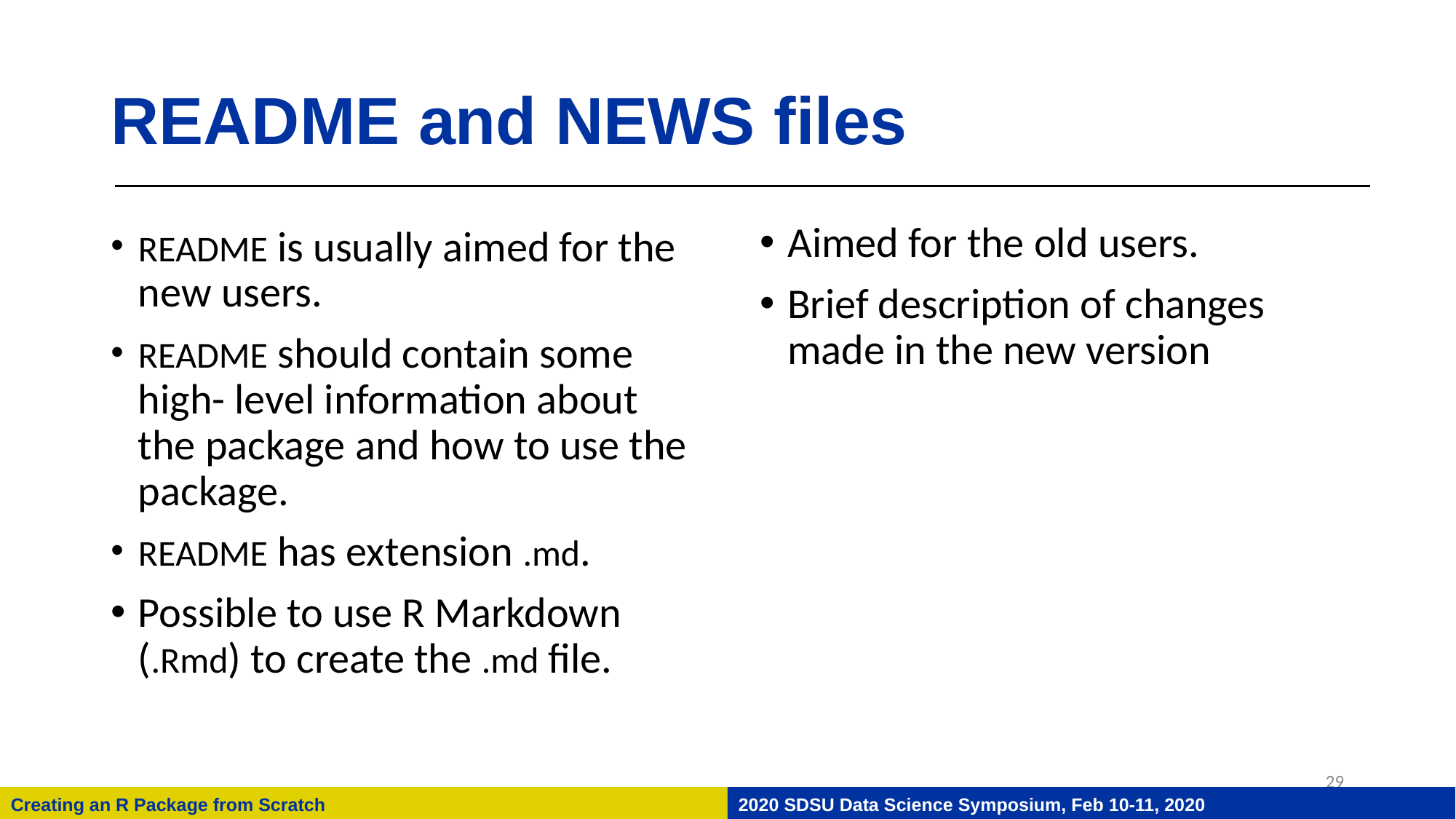

# README and NEWS files

Aimed for the old users.
Brief description of changes made in the new version

README is usually aimed for the new users.
README should contain some high- level information about the package and how to use the package.
README has extension .md.
Possible to use R Markdown (.Rmd) to create the .md file.

29
Creating an R Package from Scratch
2020 SDSU Data Science Symposium, Feb 10-11, 2020